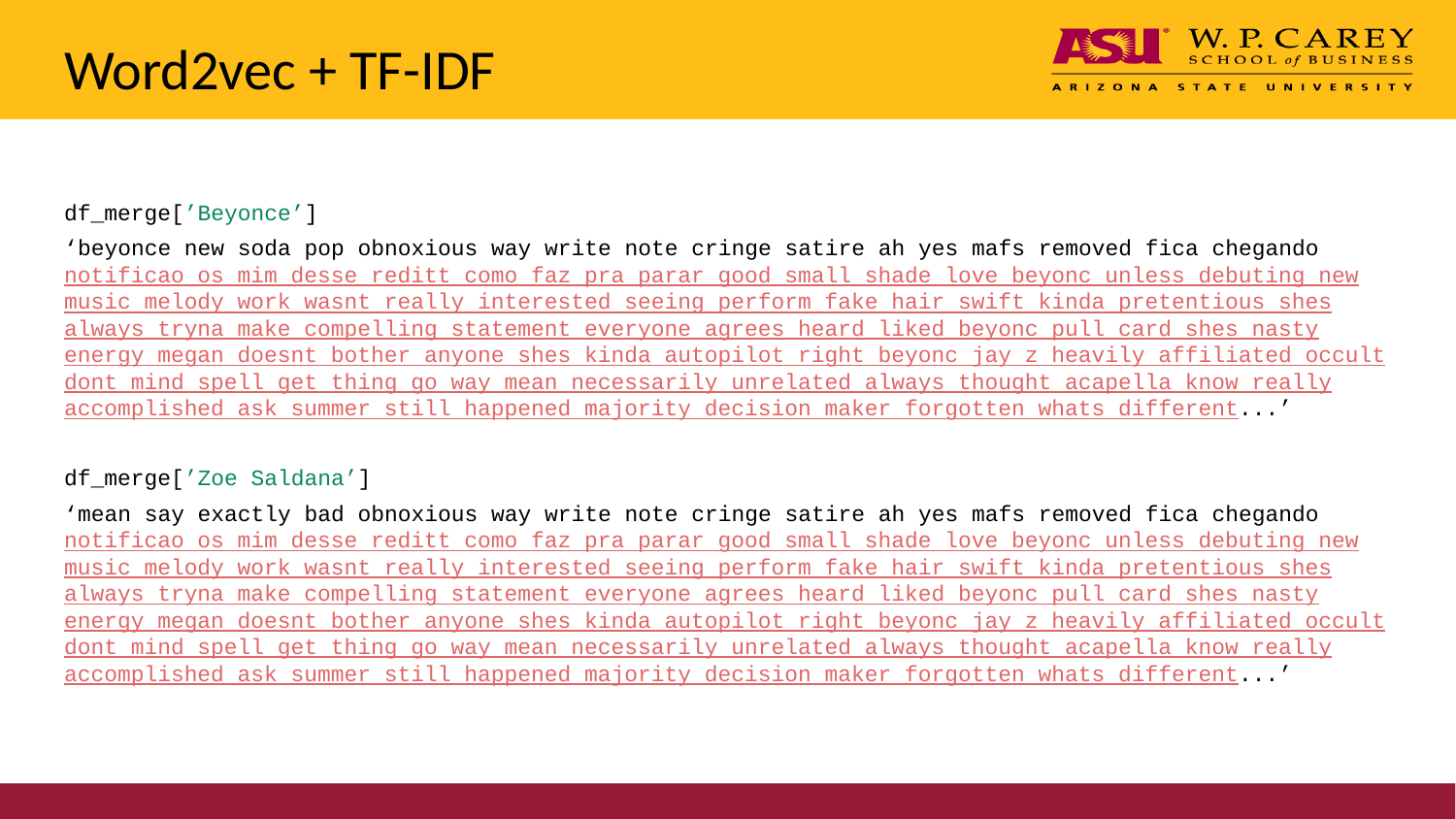

# Word2vec + TF-IDF
df_merge[’Beyonce’]
‘beyonce new soda pop obnoxious way write note cringe satire ah yes mafs removed fica chegando notificao os mim desse reditt como faz pra parar good small shade love beyonc unless debuting new music melody work wasnt really interested seeing perform fake hair swift kinda pretentious shes always tryna make compelling statement everyone agrees heard liked beyonc pull card shes nasty energy megan doesnt bother anyone shes kinda autopilot right beyonc jay z heavily affiliated occult dont mind spell get thing go way mean necessarily unrelated always thought acapella know really accomplished ask summer still happened majority decision maker forgotten whats different...’

df_merge[’Zoe Saldana’]
‘mean say exactly bad obnoxious way write note cringe satire ah yes mafs removed fica chegando notificao os mim desse reditt como faz pra parar good small shade love beyonc unless debuting new music melody work wasnt really interested seeing perform fake hair swift kinda pretentious shes always tryna make compelling statement everyone agrees heard liked beyonc pull card shes nasty energy megan doesnt bother anyone shes kinda autopilot right beyonc jay z heavily affiliated occult dont mind spell get thing go way mean necessarily unrelated always thought acapella know really accomplished ask summer still happened majority decision maker forgotten whats different...’